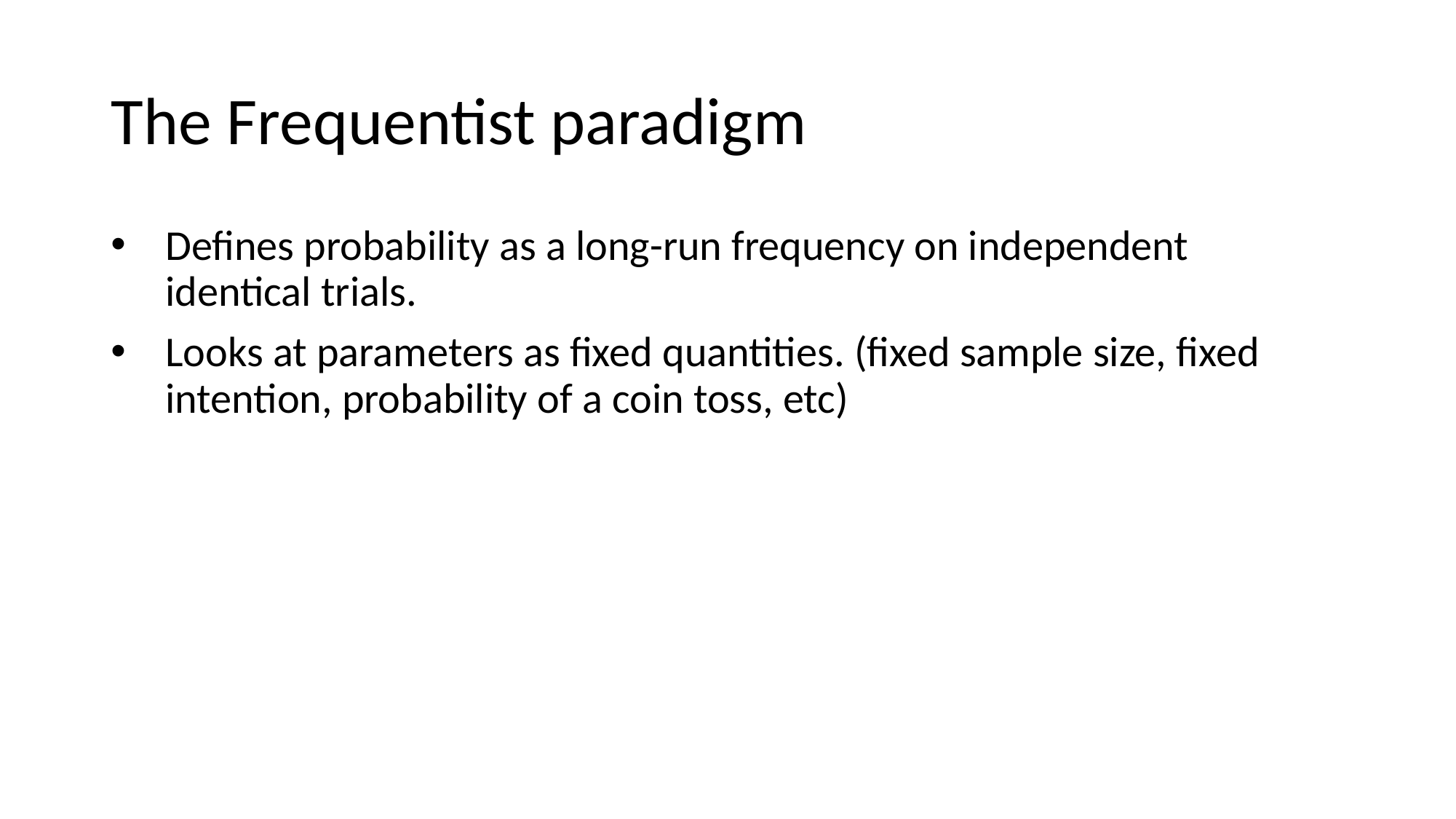

# The Frequentist paradigm
Defines probability as a long-run frequency on independent identical trials.
Looks at parameters as fixed quantities. (fixed sample size, fixed intention, probability of a coin toss, etc)